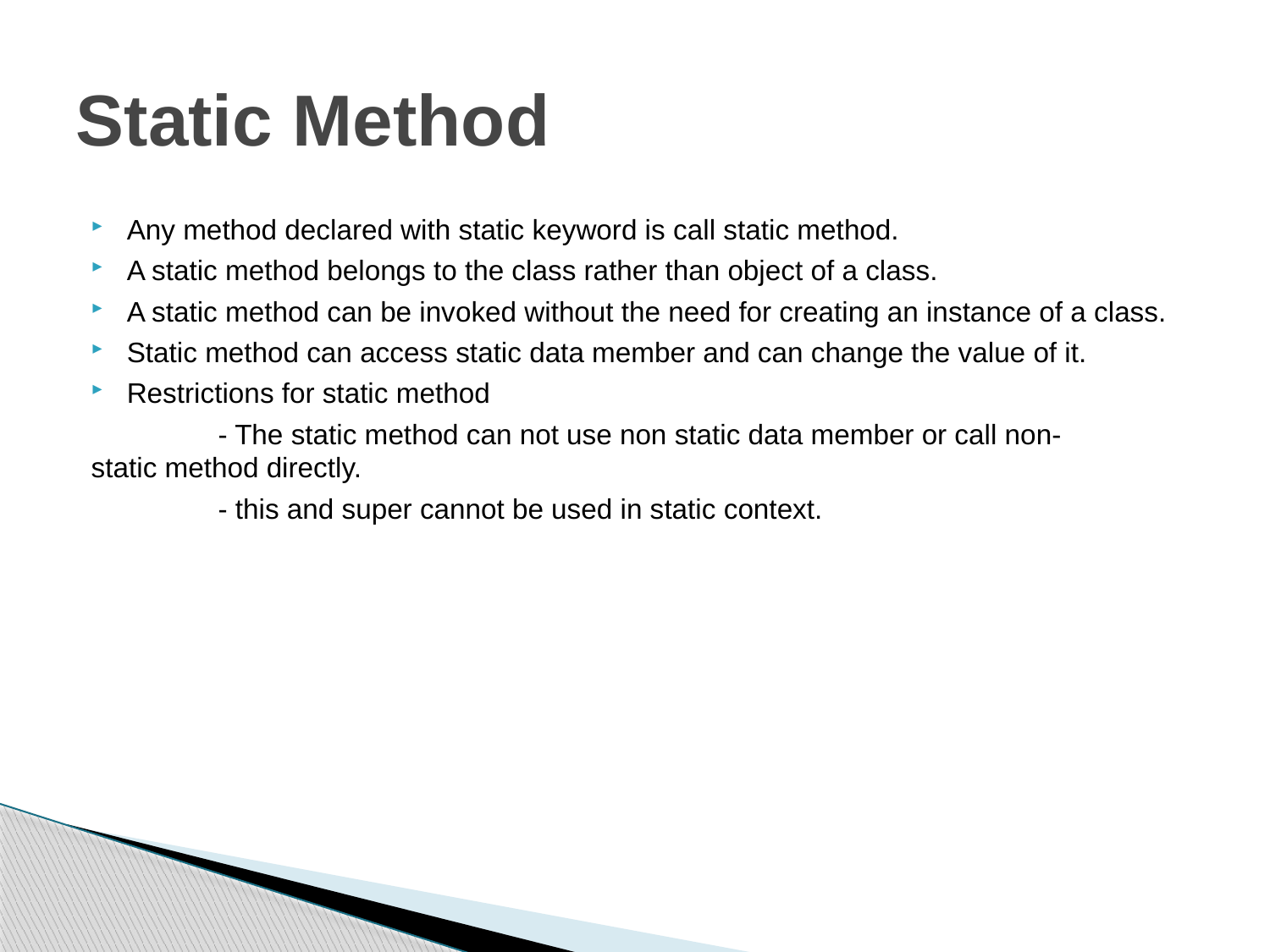

# Static Method
Any method declared with static keyword is call static method.
A static method belongs to the class rather than object of a class.
A static method can be invoked without the need for creating an instance of a class.
Static method can access static data member and can change the value of it.
Restrictions for static method
	- The static method can not use non static data member or call non-  	    static method directly.
	- this and super cannot be used in static context.